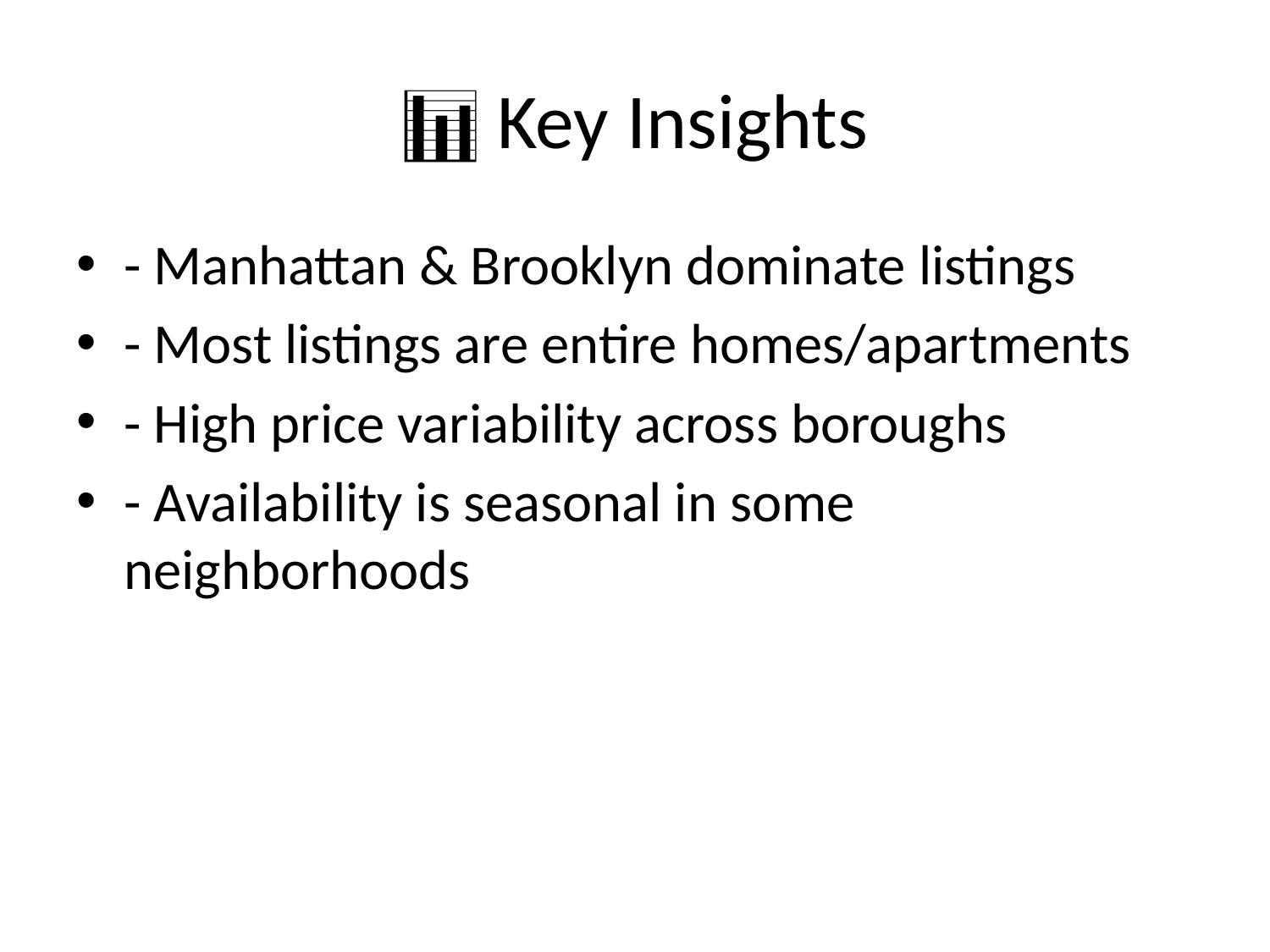

# 📊 Key Insights
- Manhattan & Brooklyn dominate listings
- Most listings are entire homes/apartments
- High price variability across boroughs
- Availability is seasonal in some neighborhoods